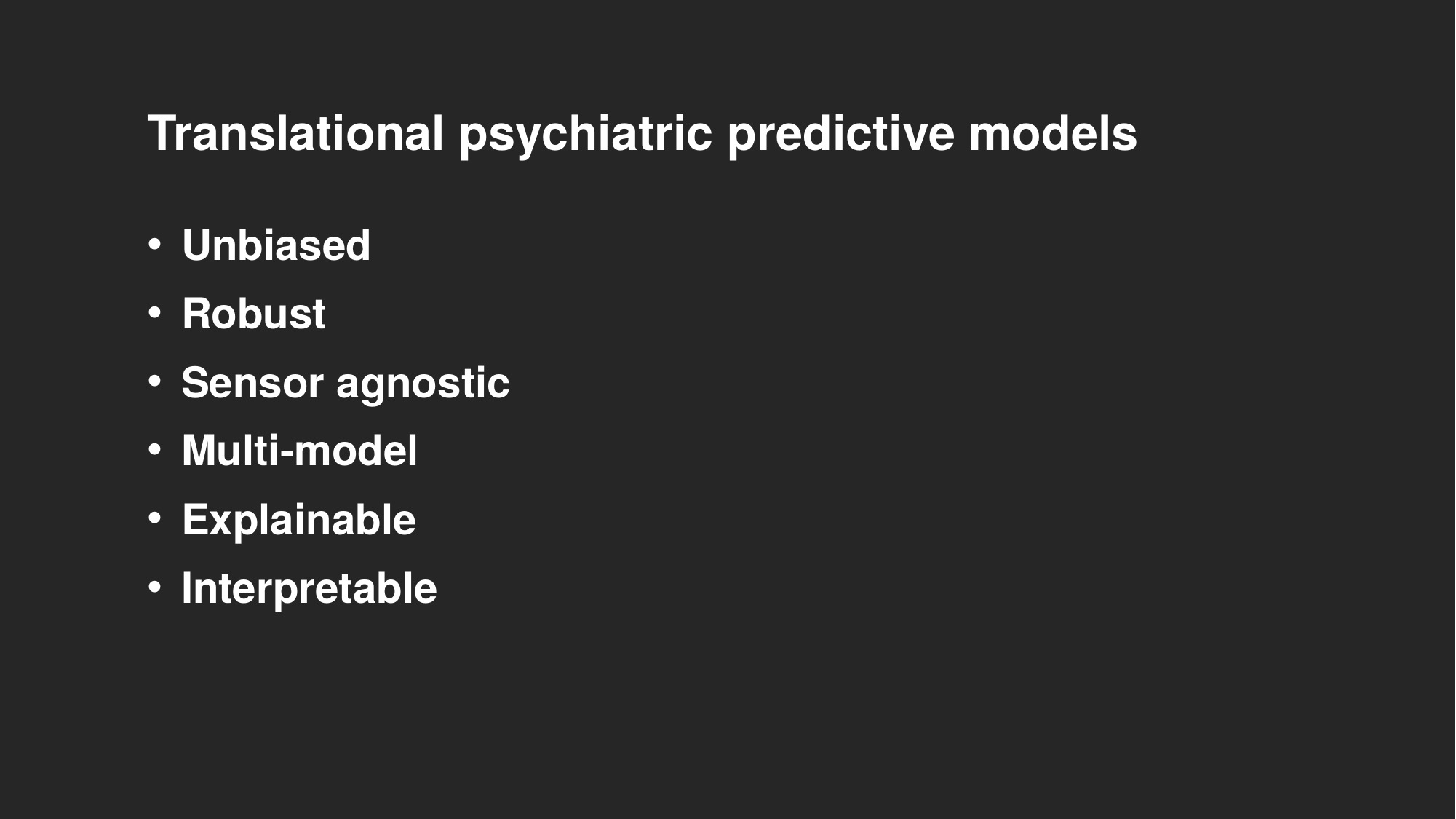

# Translational psychiatric predictive models
Unbiased
Robust
Sensor agnostic
Multi-model
Explainable
Interpretable